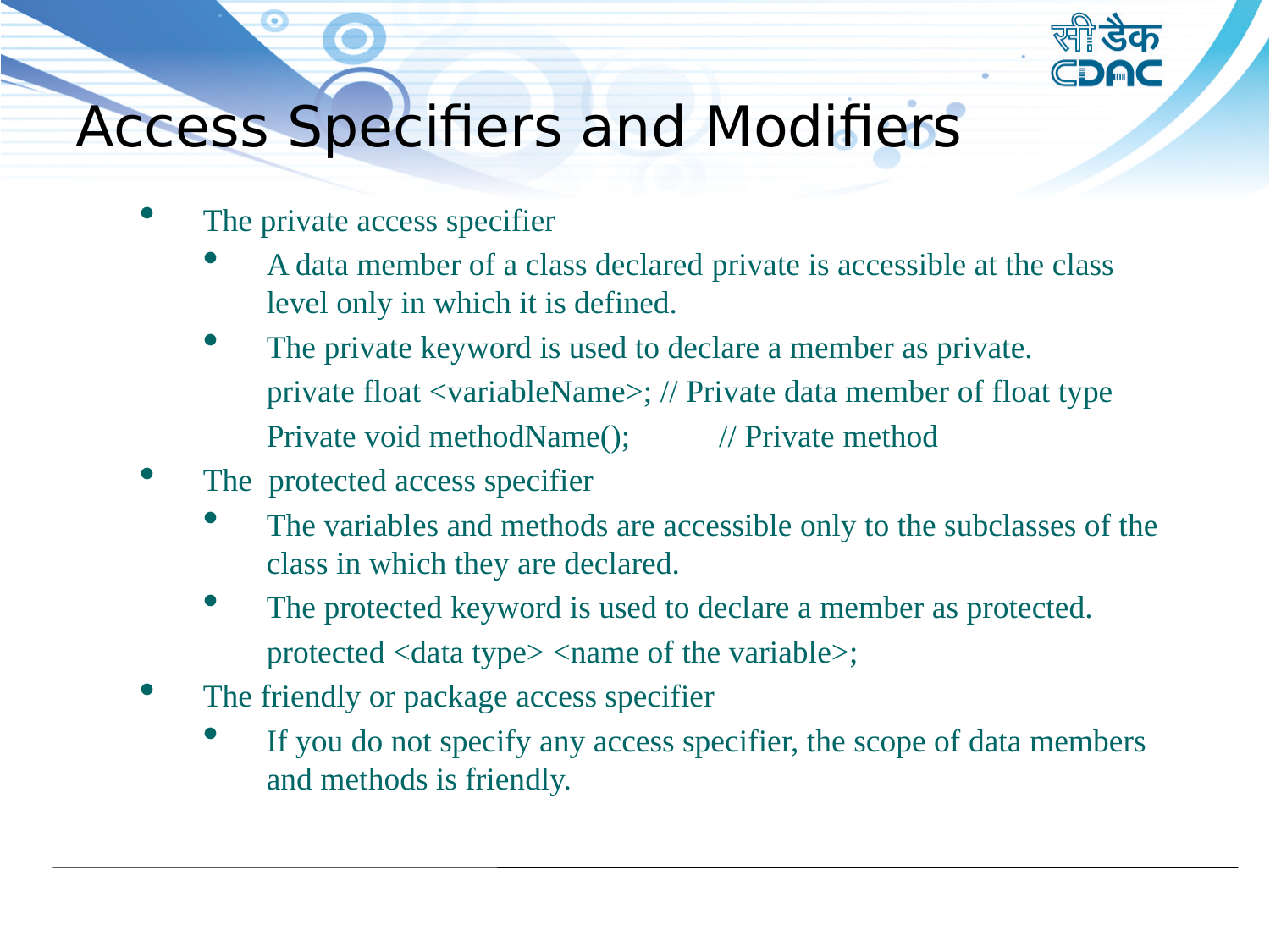

Access Specifiers and Modifiers

The private access specifier
A data member of a class declared private is accessible at the class level only in which it is defined.
The private keyword is used to declare a member as private.
private float <variableName>; // Private data member of float type
Private void methodName(); 	 // Private method
The  protected access specifier
The variables and methods are accessible only to the subclasses of the class in which they are declared.
The protected keyword is used to declare a member as protected.
protected <data type> <name of the variable>;
The friendly or package access specifier
If you do not specify any access specifier, the scope of data members and methods is friendly.